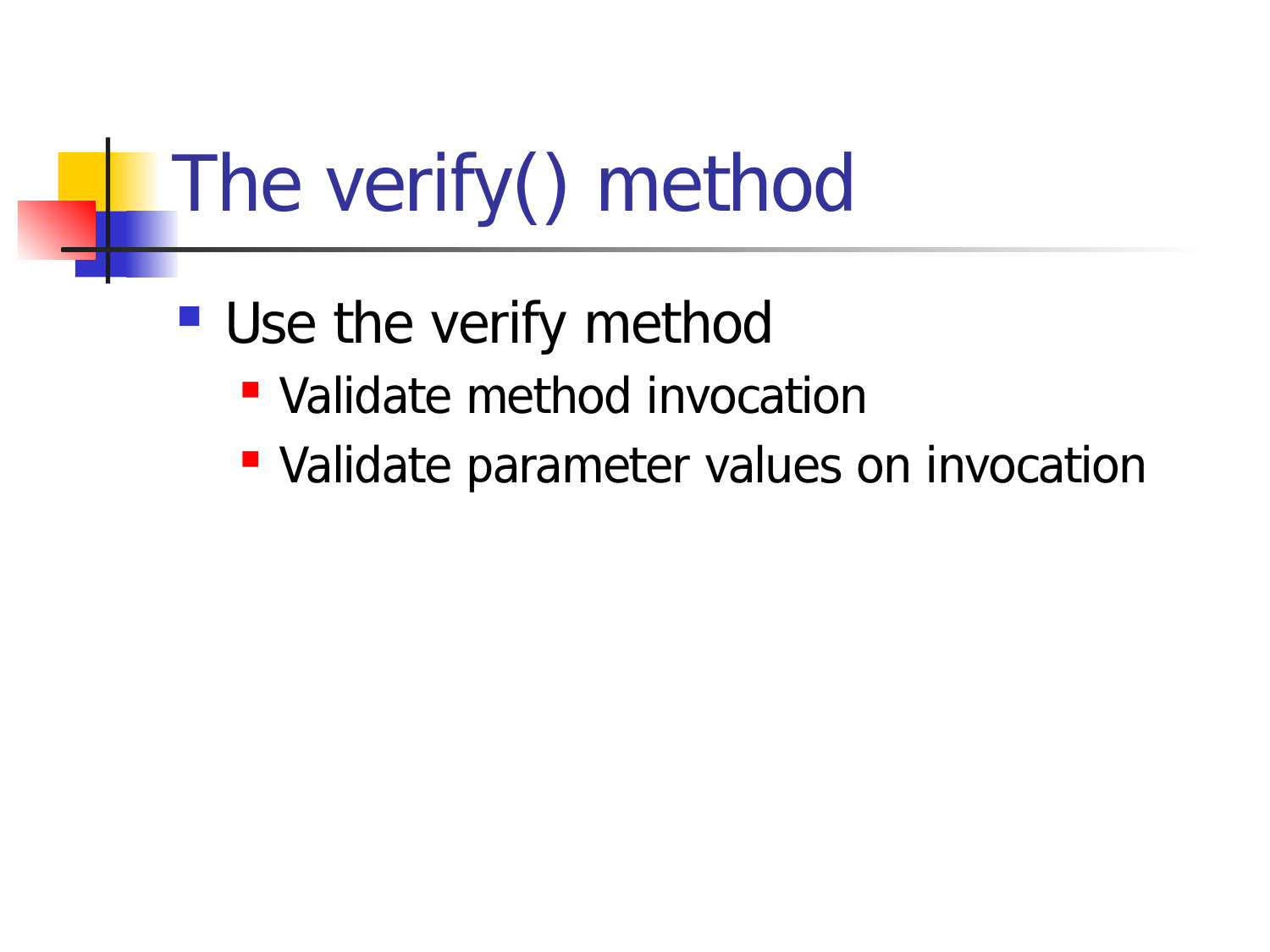

# The verify() method
Use the verify method
Validate method invocation
Validate parameter values on invocation